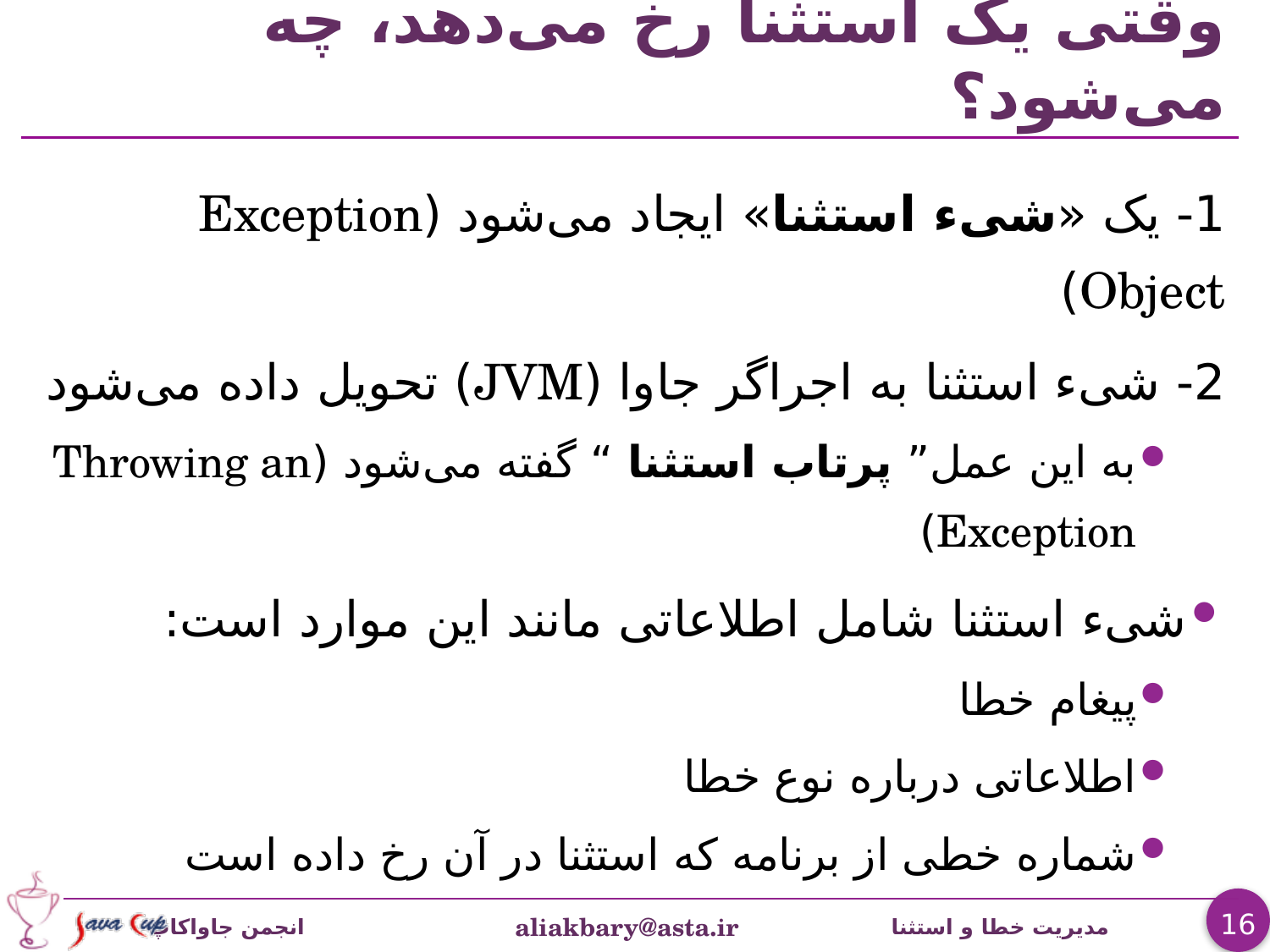

# وقتی یک استثنا رخ می‌دهد، چه می‌شود؟
1- یک «شیء استثنا» ایجاد می‌شود (Exception Object)
2- شیء استثنا به اجراگر جاوا (JVM) تحویل داده می‌شود
به این عمل” پرتاب استثنا “ گفته می‌شود (Throwing an Exception)
شیء استثنا شامل اطلاعاتی مانند این موارد است:
پیغام خطا
اطلاعاتی درباره نوع خطا
شماره خطی از برنامه که استثنا در آن رخ داده است